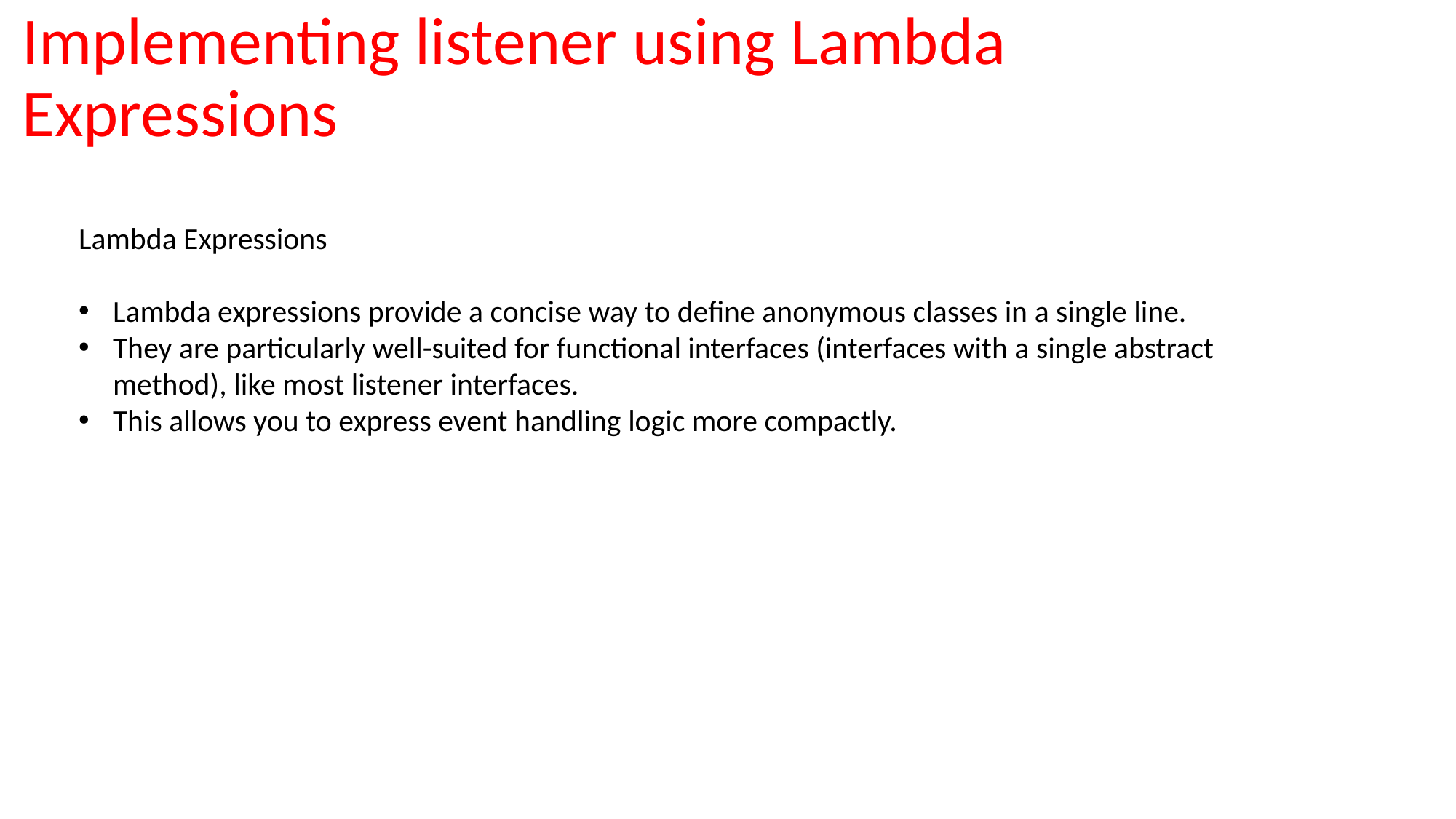

Implementing listener using Lambda Expressions

Lambda Expressions

Lambda expressions provide a concise way to define anonymous classes in a single line.
They are particularly well-suited for functional interfaces (interfaces with a single abstract method), like most listener interfaces.
This allows you to express event handling logic more compactly.